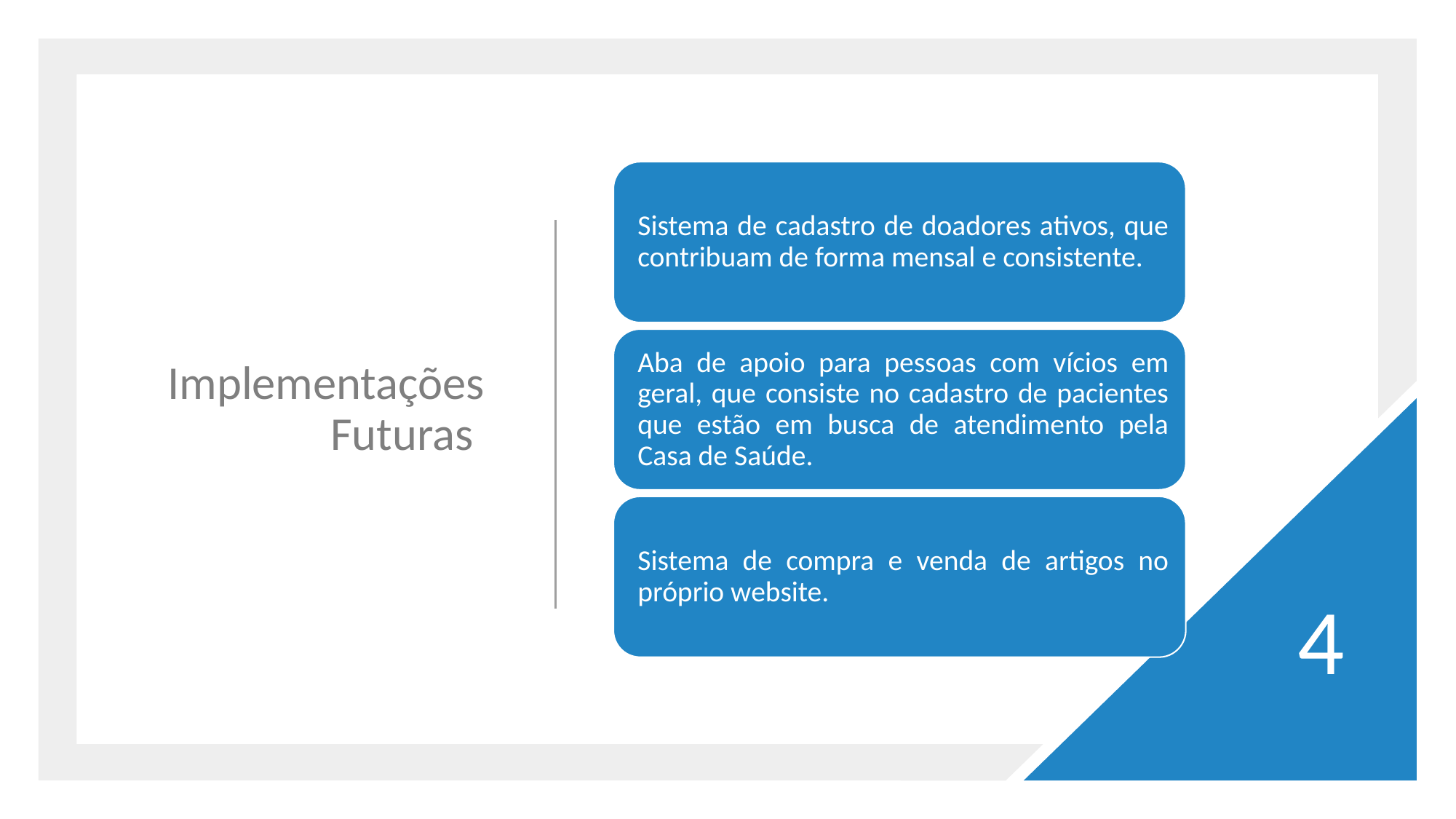

# Implementações Futuras
Sistema de cadastro de doadores ativos, que contribuam de forma mensal e consistente.
Aba de apoio para pessoas com vícios em geral, que consiste no cadastro de pacientes que estão em busca de atendimento pela Casa de Saúde.
Sistema de compra e venda de artigos no próprio website.

4